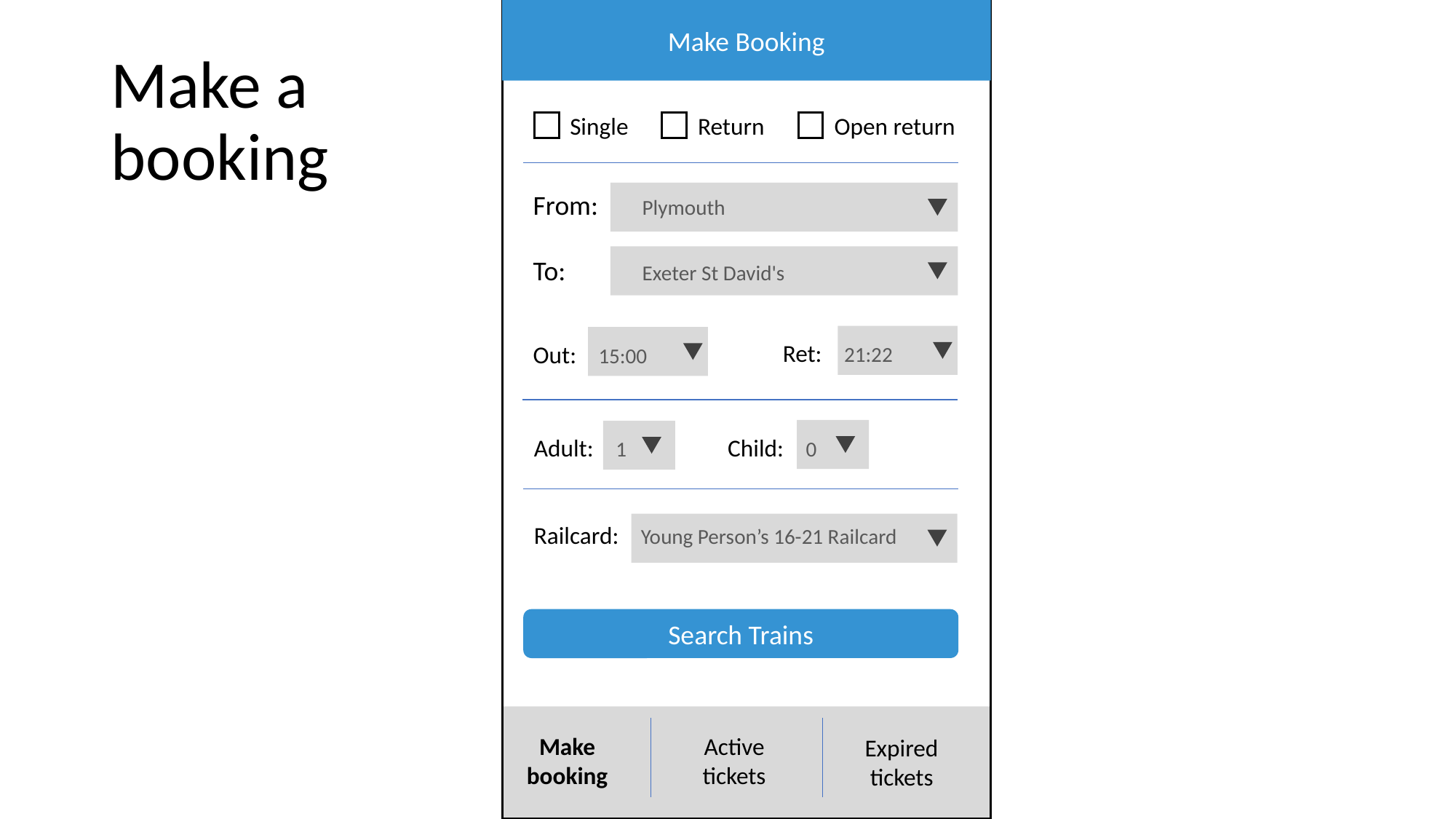

Make Booking
# Make a booking
Single
Return
Open return

From:	Plymouth

To:	Exeter St David's

Ret:    21:22
Out:    15:00

Child:    0
Adult:    1

Railcard:    Young Person’s 16-21 Railcard
Search Trains

Make booking
Active tickets
Expired tickets